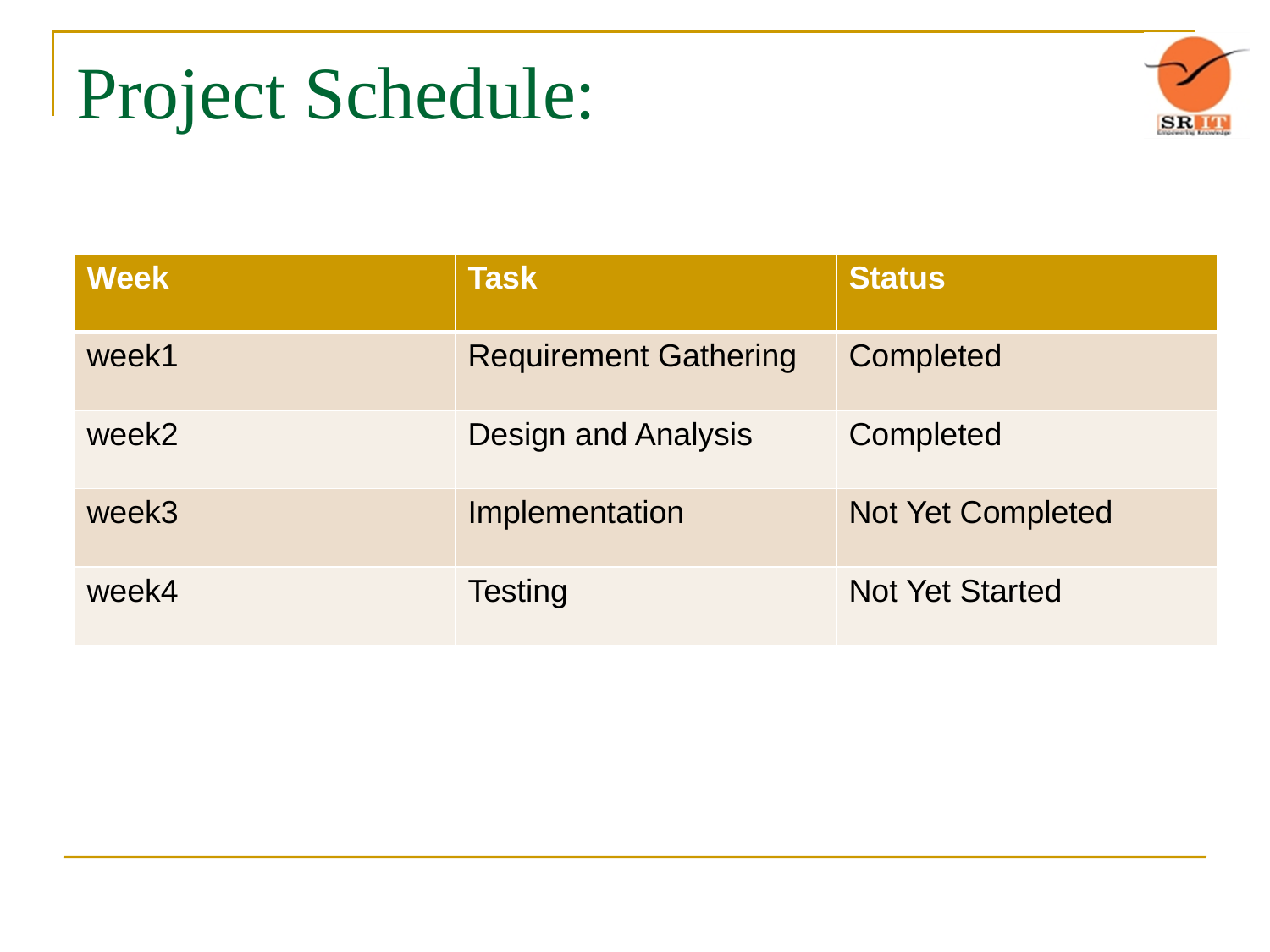

# Project Schedule:
| Week | Task | Status |
| --- | --- | --- |
| week1 | Requirement Gathering | Completed |
| week2 | Design and Analysis | Completed |
| week3 | Implementation | Not Yet Completed |
| week4 | Testing | Not Yet Started |